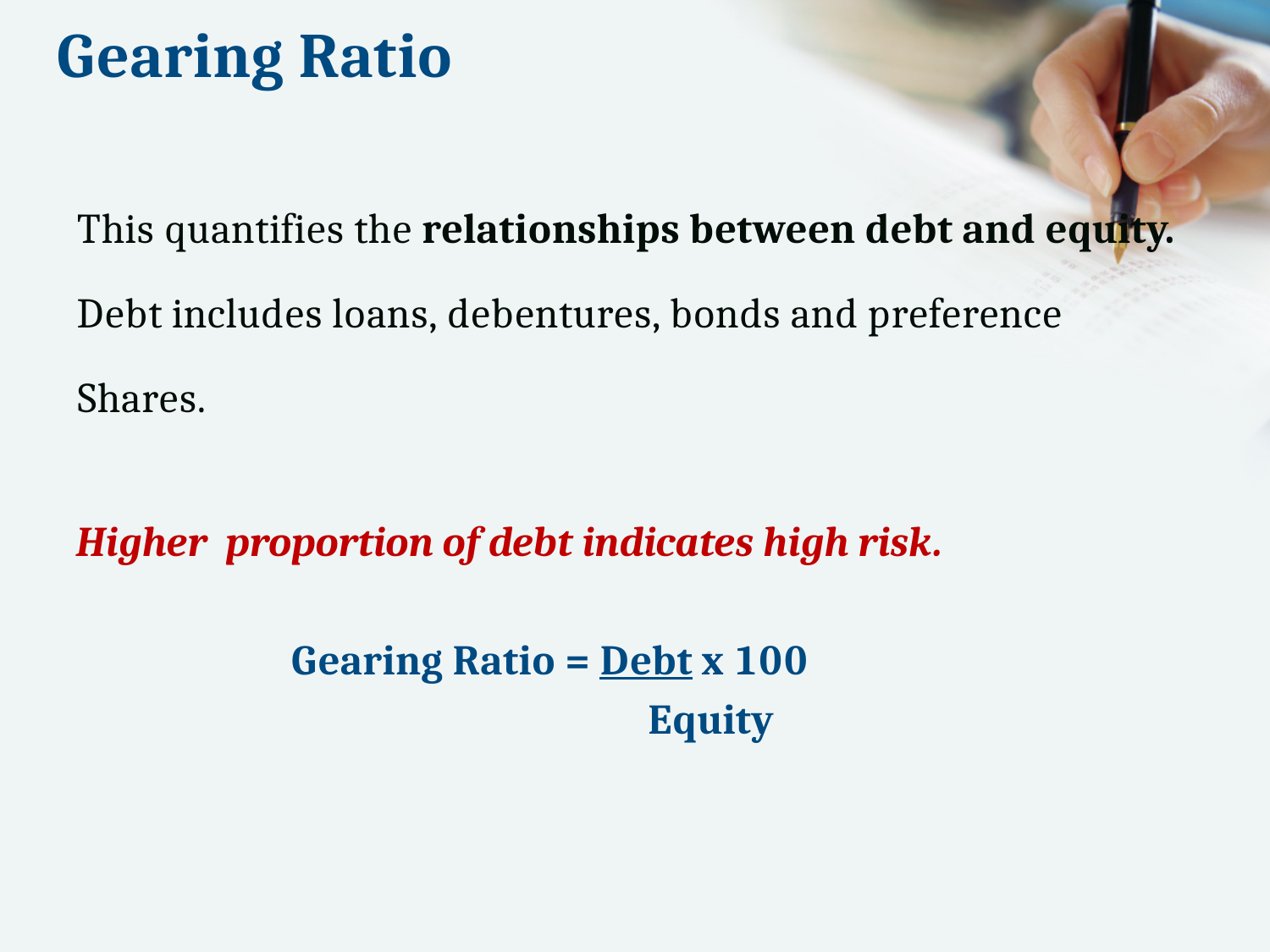

# Gearing Ratio
This quantifies the relationships between debt and equity.
Debt includes loans, debentures, bonds and preference
Shares.

Higher  proportion of debt indicates high risk.

                       Gearing Ratio = Debt x 100
			                             Equity